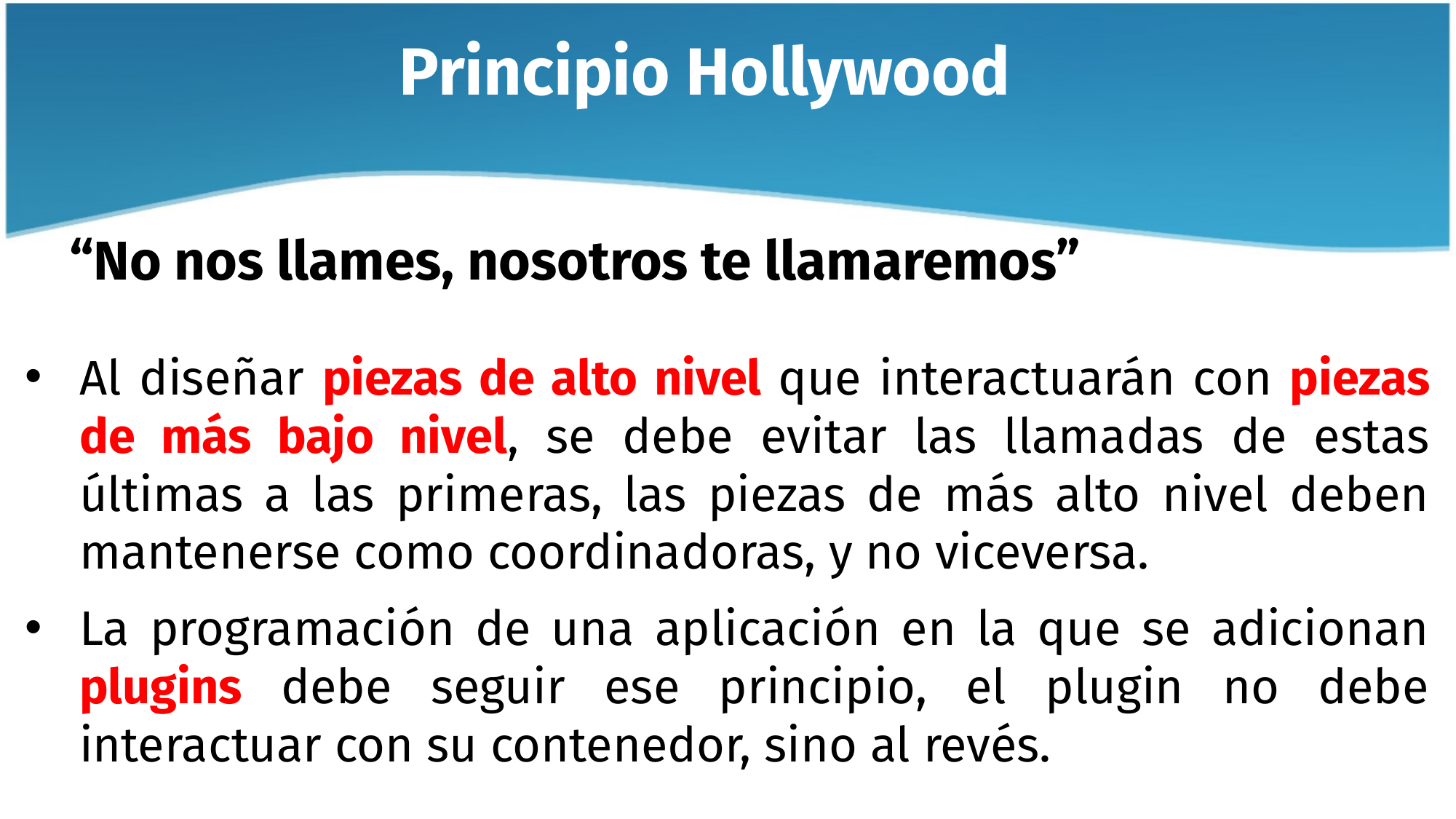

# Principio Hollywood
“No nos llames, nosotros te llamaremos”
Al diseñar piezas de alto nivel que interactuarán con piezas de más bajo nivel, se debe evitar las llamadas de estas últimas a las primeras, las piezas de más alto nivel deben mantenerse como coordinadoras, y no viceversa.
La programación de una aplicación en la que se adicionan plugins debe seguir ese principio, el plugin no debe interactuar con su contenedor, sino al revés.